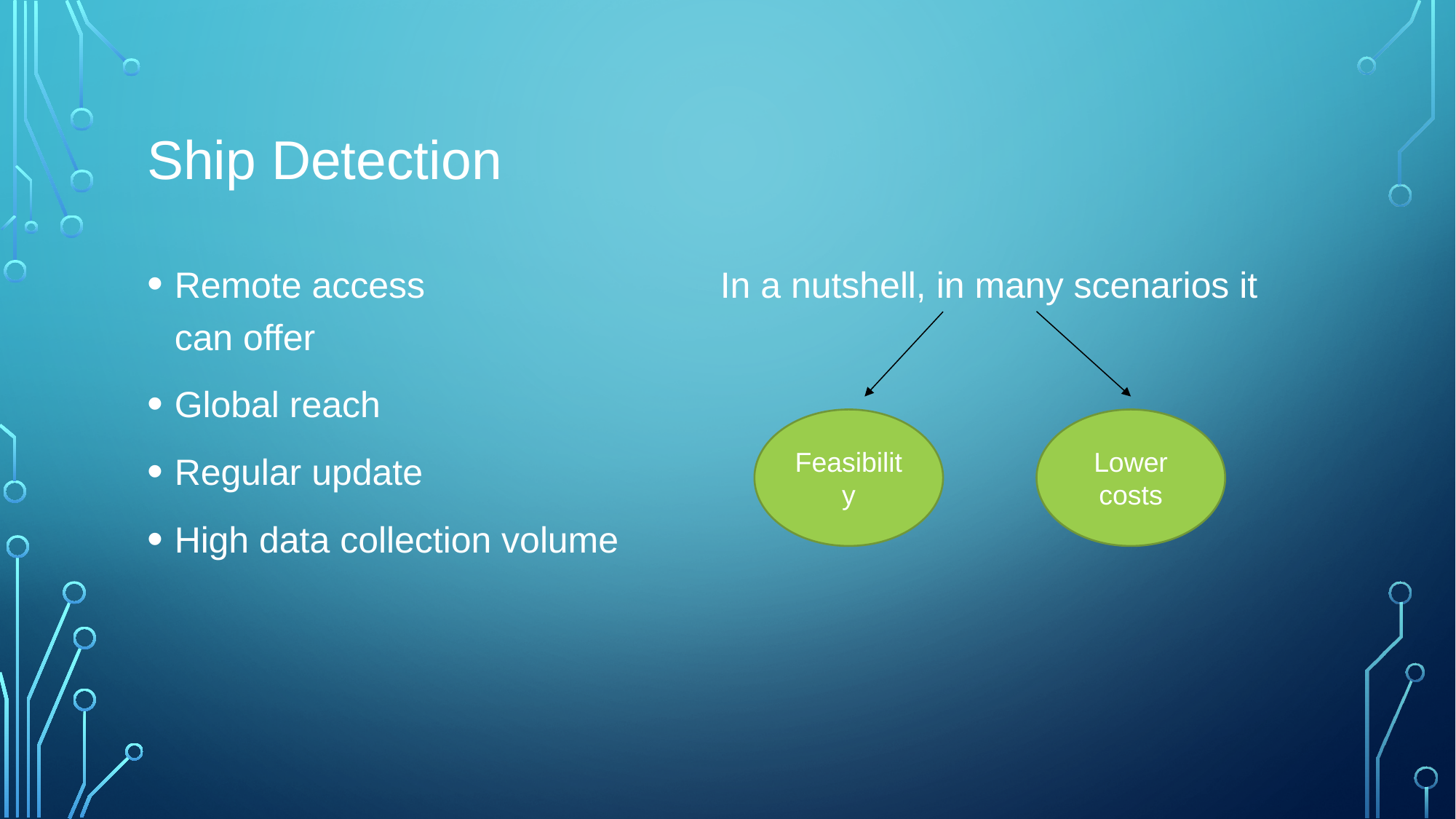

# Ship Detection
Remote access			In a nutshell, in many scenarios it can offer
Global reach
Regular update
High data collection volume

Feasibility
Lower costs